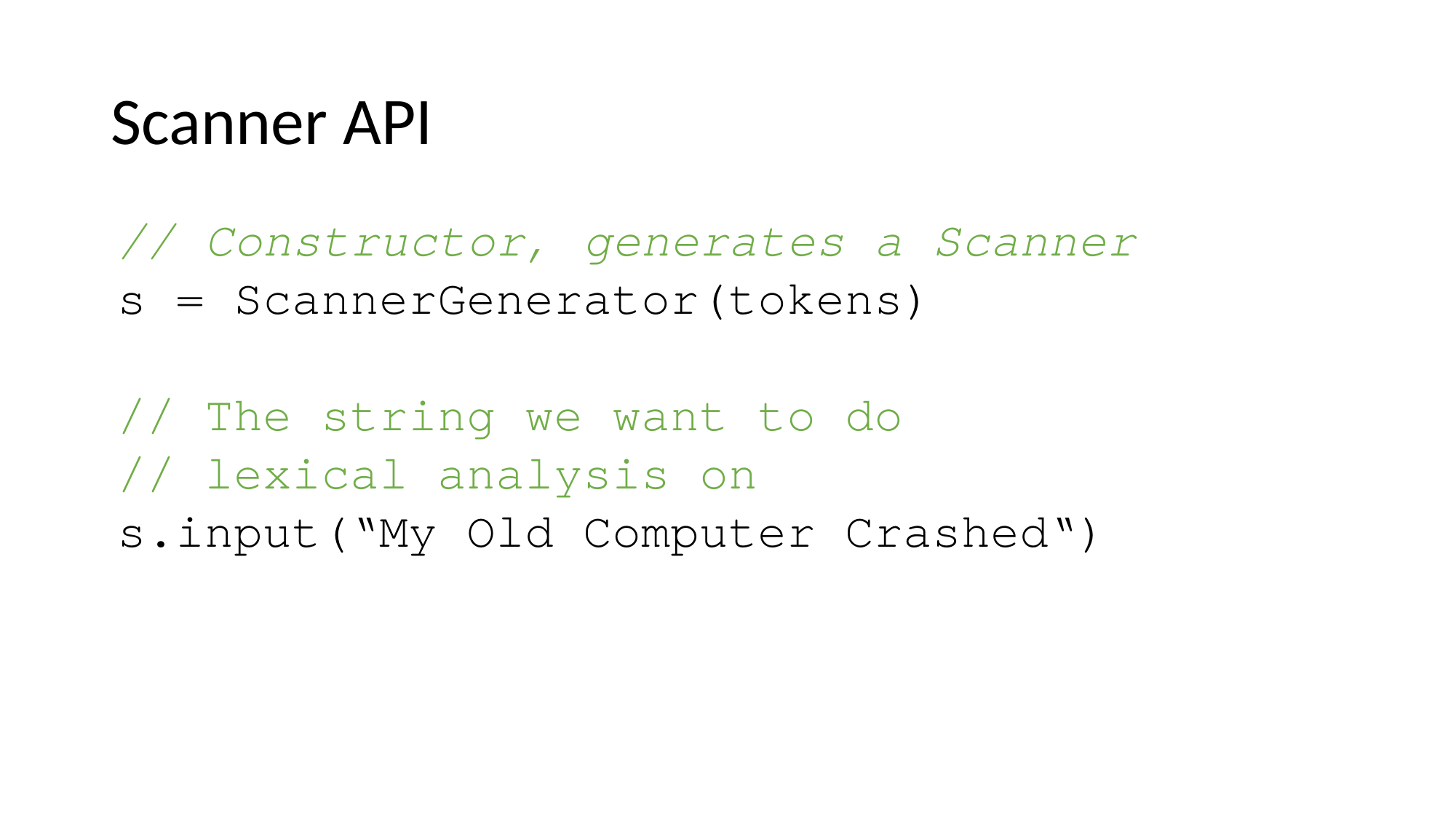

# Scanner API
// Constructor, generates a Scanner
s = ScannerGenerator(tokens)

// The string we want to do
// lexical analysis on
s.input(“My Old Computer Crashed“)